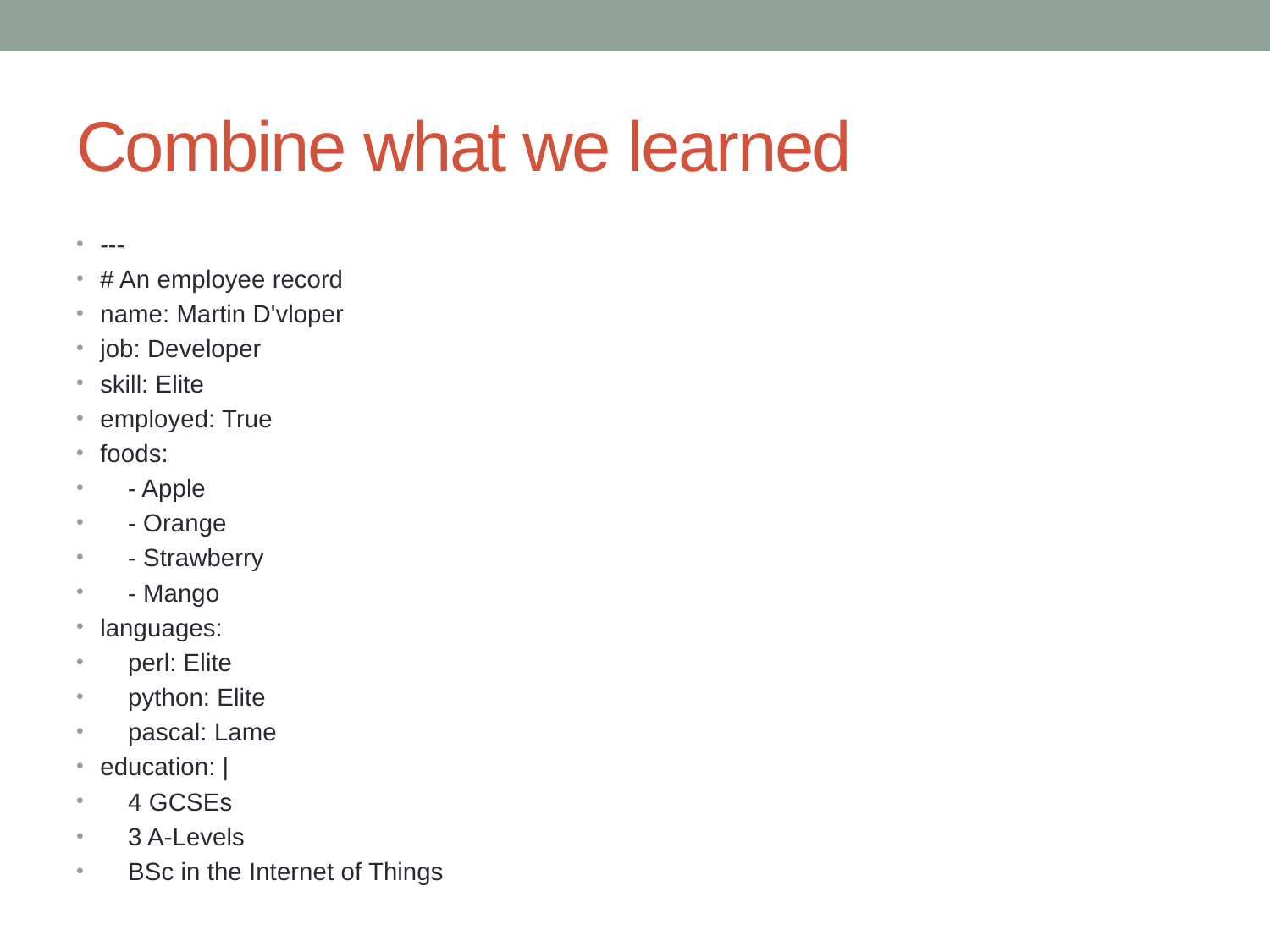

# Combine what we learned
---
# An employee record
name: Martin D'vloper
job: Developer
skill: Elite
employed: True
foods:
    - Apple
    - Orange
    - Strawberry
    - Mango
languages:
    perl: Elite
    python: Elite
    pascal: Lame
education: |
    4 GCSEs
    3 A-Levels
    BSc in the Internet of Things